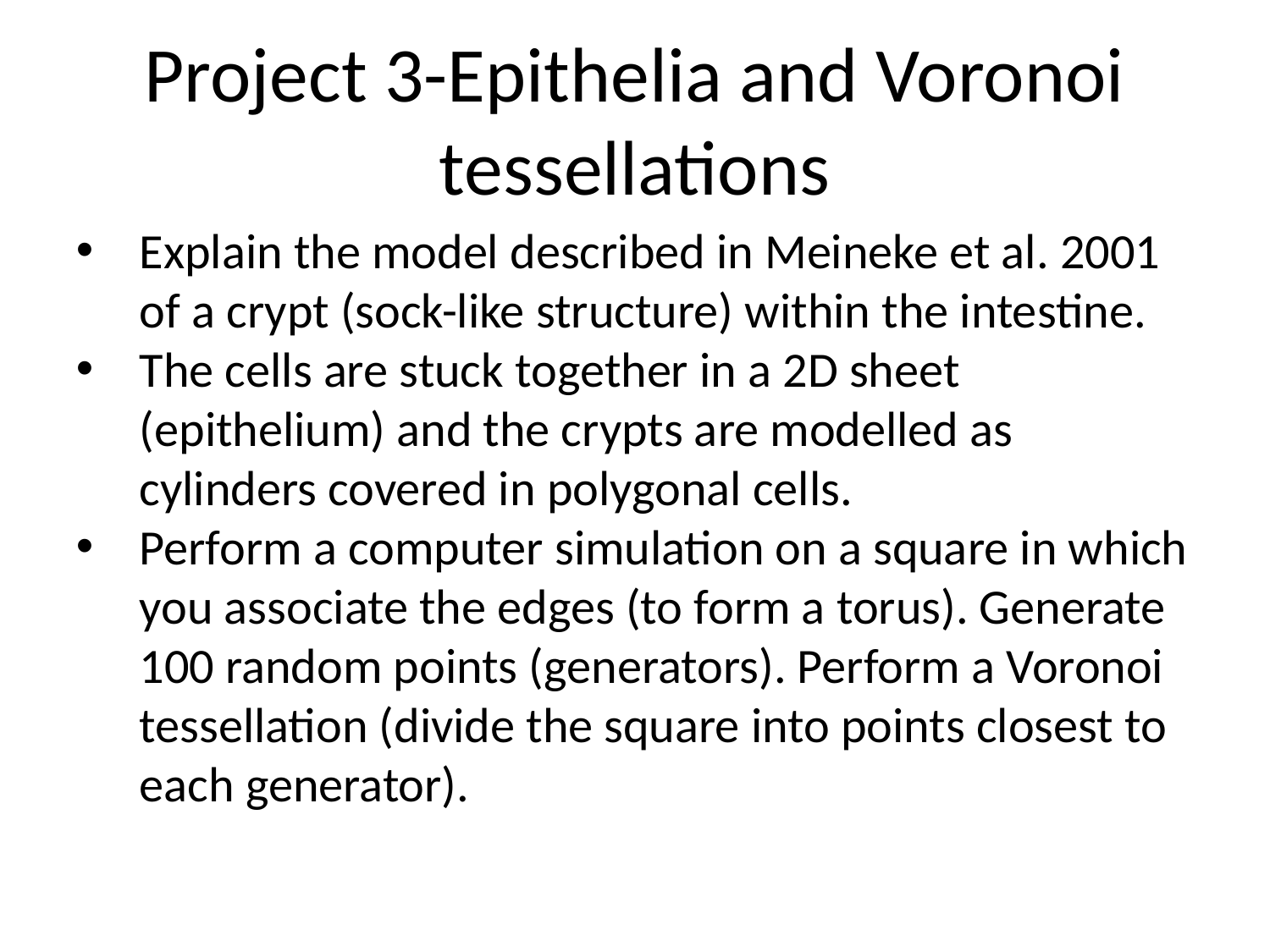

Project 3-Epithelia and Voronoi tessellations
Explain the model described in Meineke et al. 2001 of a crypt (sock-like structure) within the intestine.
The cells are stuck together in a 2D sheet (epithelium) and the crypts are modelled as cylinders covered in polygonal cells.
Perform a computer simulation on a square in which you associate the edges (to form a torus). Generate 100 random points (generators). Perform a Voronoi tessellation (divide the square into points closest to each generator).